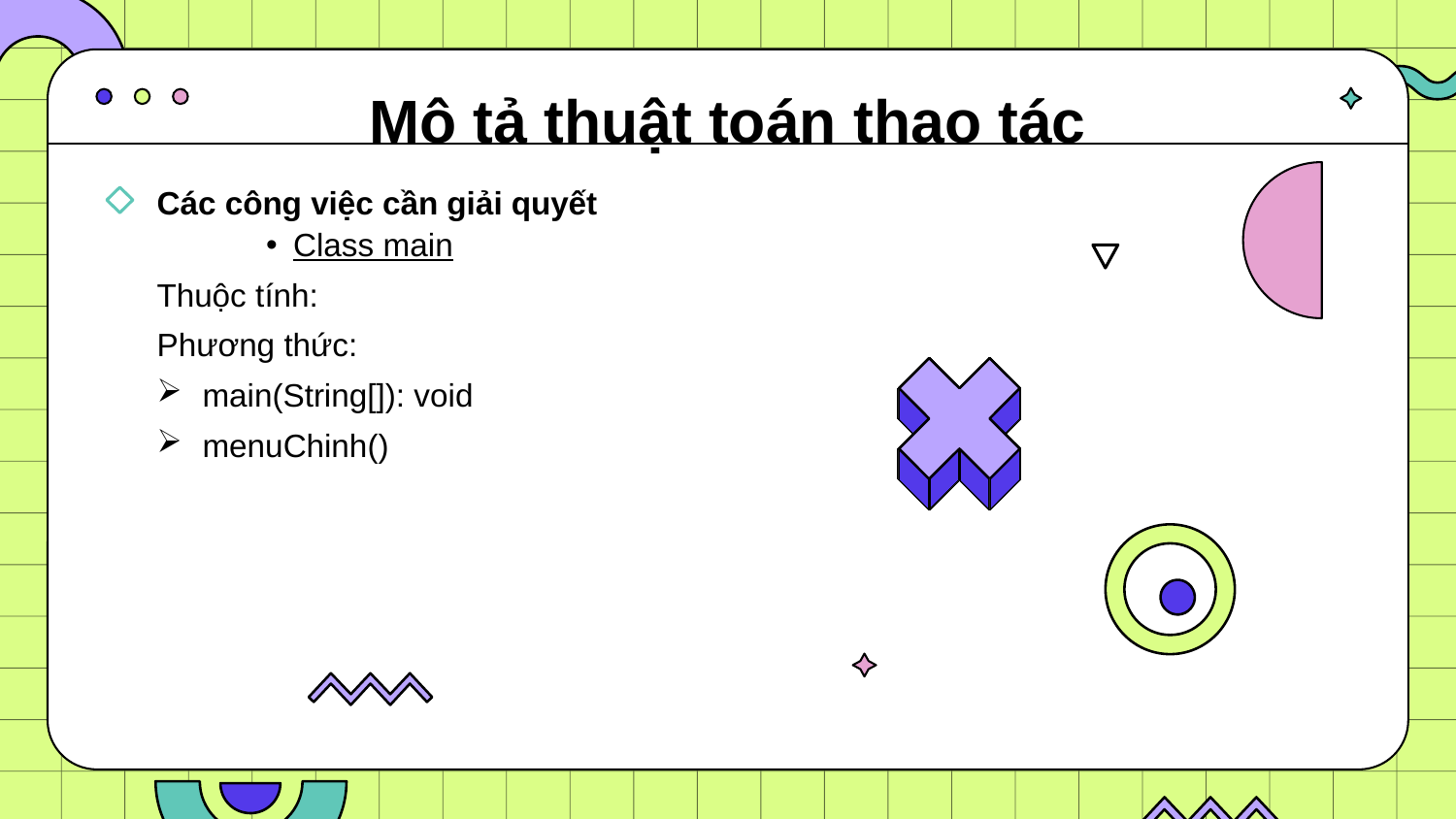

# Mô tả thuật toán thao tác
Các công việc cần giải quyết
Class main
Thuộc tính:
Phương thức:
main(String[]): void
menuChinh()